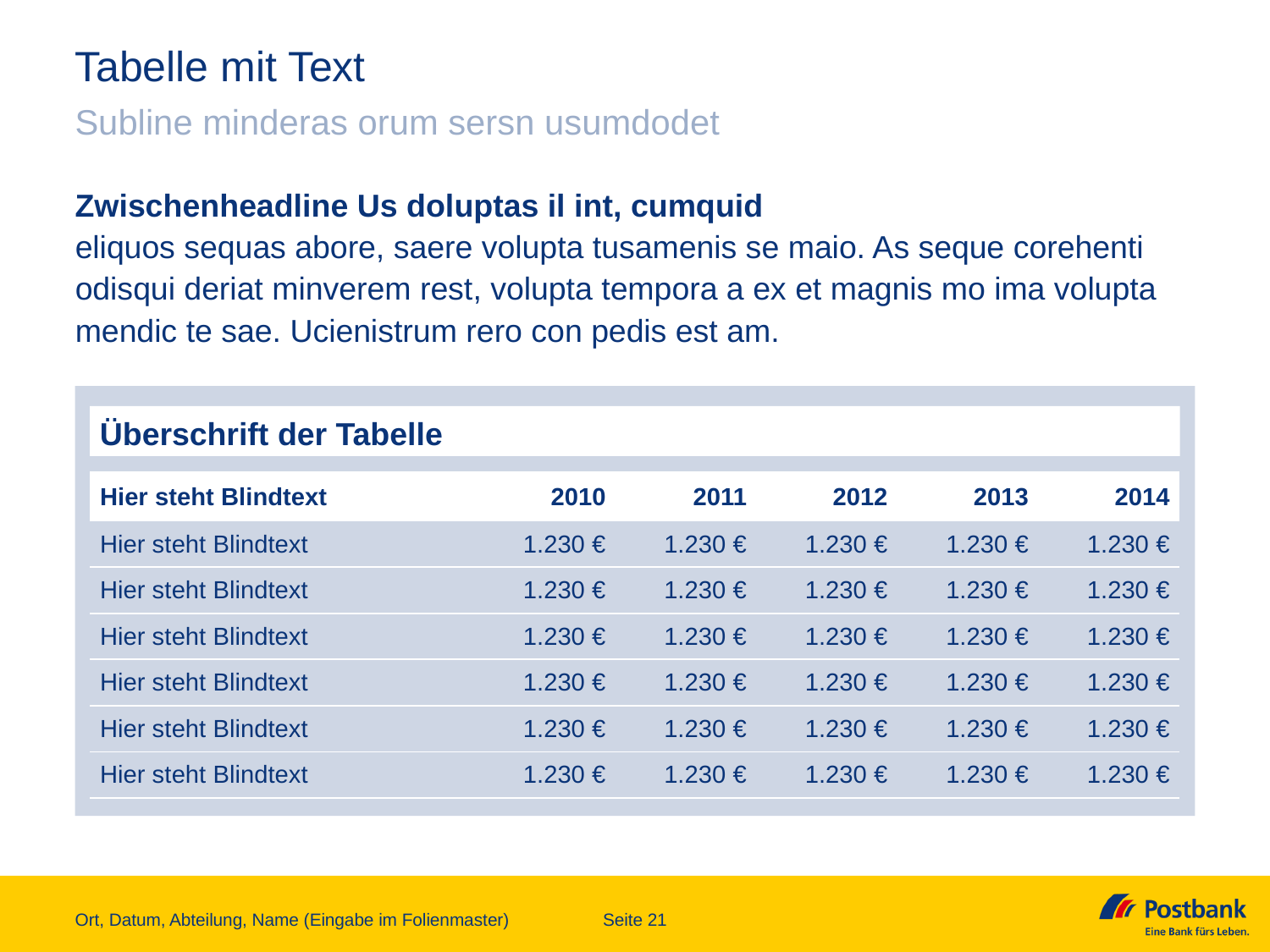

Tabellen werden auf einem hellblauen Rahmen platziert. Achten Sie bitte darauf, dass die Schrift innerhalb einer Tabelle möglichst einheitlich groß sein sollte.

Überschriften können in größerer Schrift hervorgehoben werden.

Tabellenzeilen werden durch hellblaue Linien voneinander abgetrennt. Verzichten Sie bitte möglichst auf vertikale Linien.
# Tabelle mit Text
Subline minderas orum sersn usumdodet
Zwischenheadline Us doluptas il int, cumquid
eliquos sequas abore, saere volupta tusamenis se maio. As seque corehenti odisqui deriat minverem rest, volupta tempora a ex et magnis mo ima volupta mendic te sae. Ucienistrum rero con pedis est am.

Überschrift der Tabelle
| Hier steht Blindtext | 2010 | 2011 | 2012 | 2013 | 2014 |
| --- | --- | --- | --- | --- | --- |
| Hier steht Blindtext | 1.230 € | 1.230 € | 1.230 € | 1.230 € | 1.230 € |
| Hier steht Blindtext | 1.230 € | 1.230 € | 1.230 € | 1.230 € | 1.230 € |
| Hier steht Blindtext | 1.230 € | 1.230 € | 1.230 € | 1.230 € | 1.230 € |
| Hier steht Blindtext | 1.230 € | 1.230 € | 1.230 € | 1.230 € | 1.230 € |
| Hier steht Blindtext | 1.230 € | 1.230 € | 1.230 € | 1.230 € | 1.230 € |
| Hier steht Blindtext | 1.230 € | 1.230 € | 1.230 € | 1.230 € | 1.230 € |